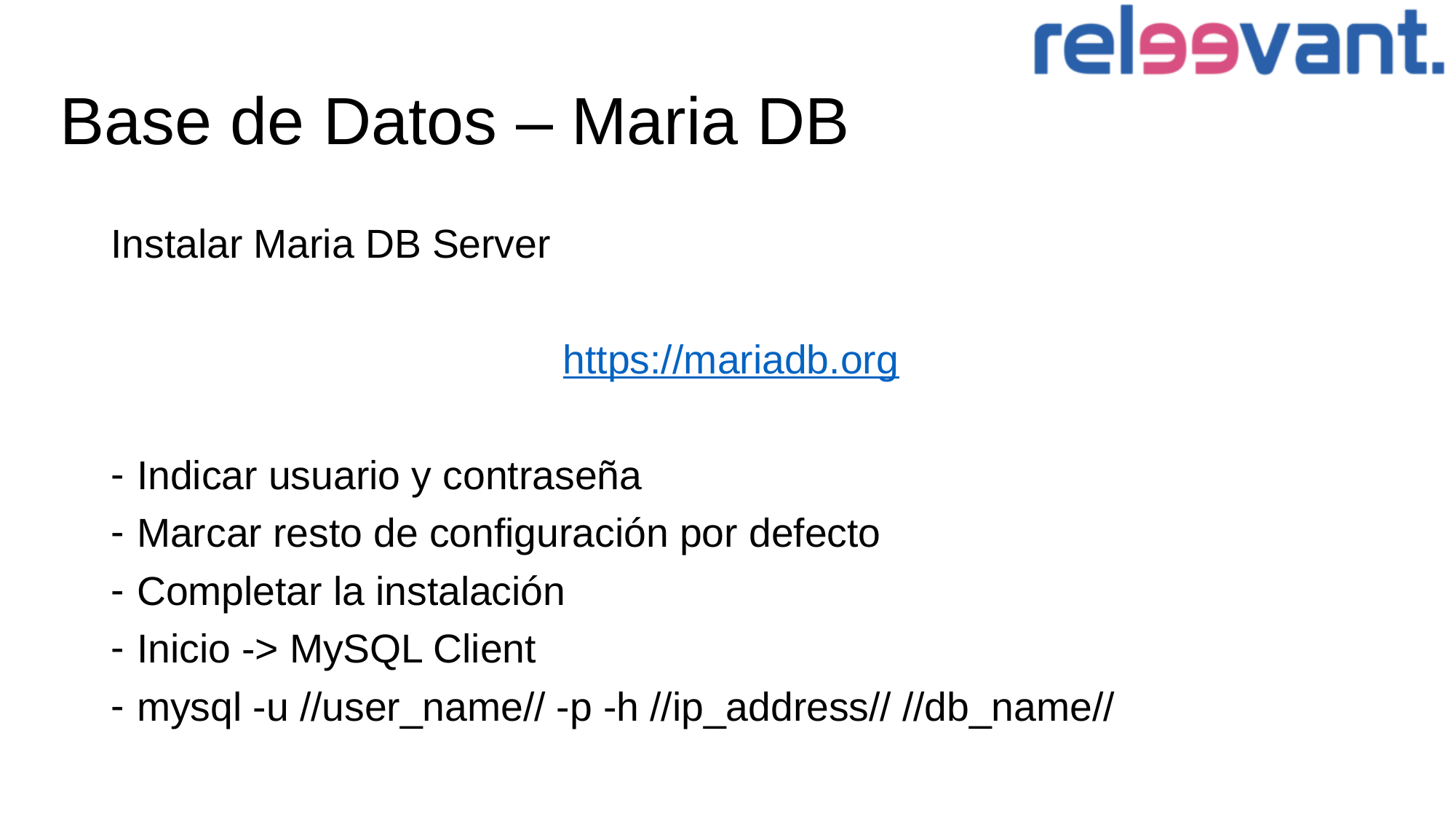

# Base de Datos – Maria DB
Instalar Maria DB Server

https://mariadb.org

Indicar usuario y contraseña
Marcar resto de configuración por defecto
Completar la instalación
Inicio -> MySQL Client
mysql -u //user_name// -p -h //ip_address// //db_name//